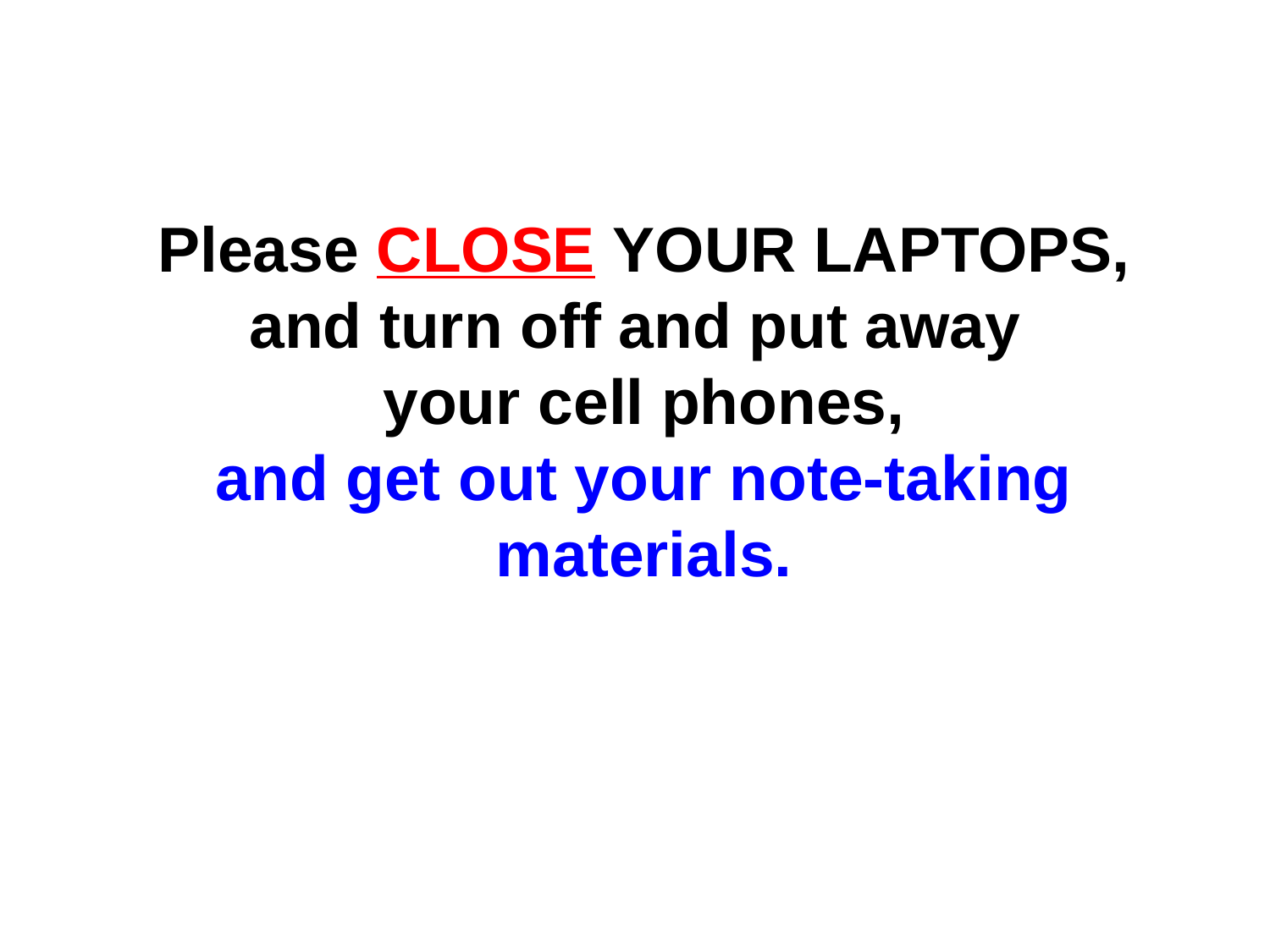

Please CLOSE YOUR LAPTOPS,
and turn off and put away
your cell phones,
and get out your note-taking materials.